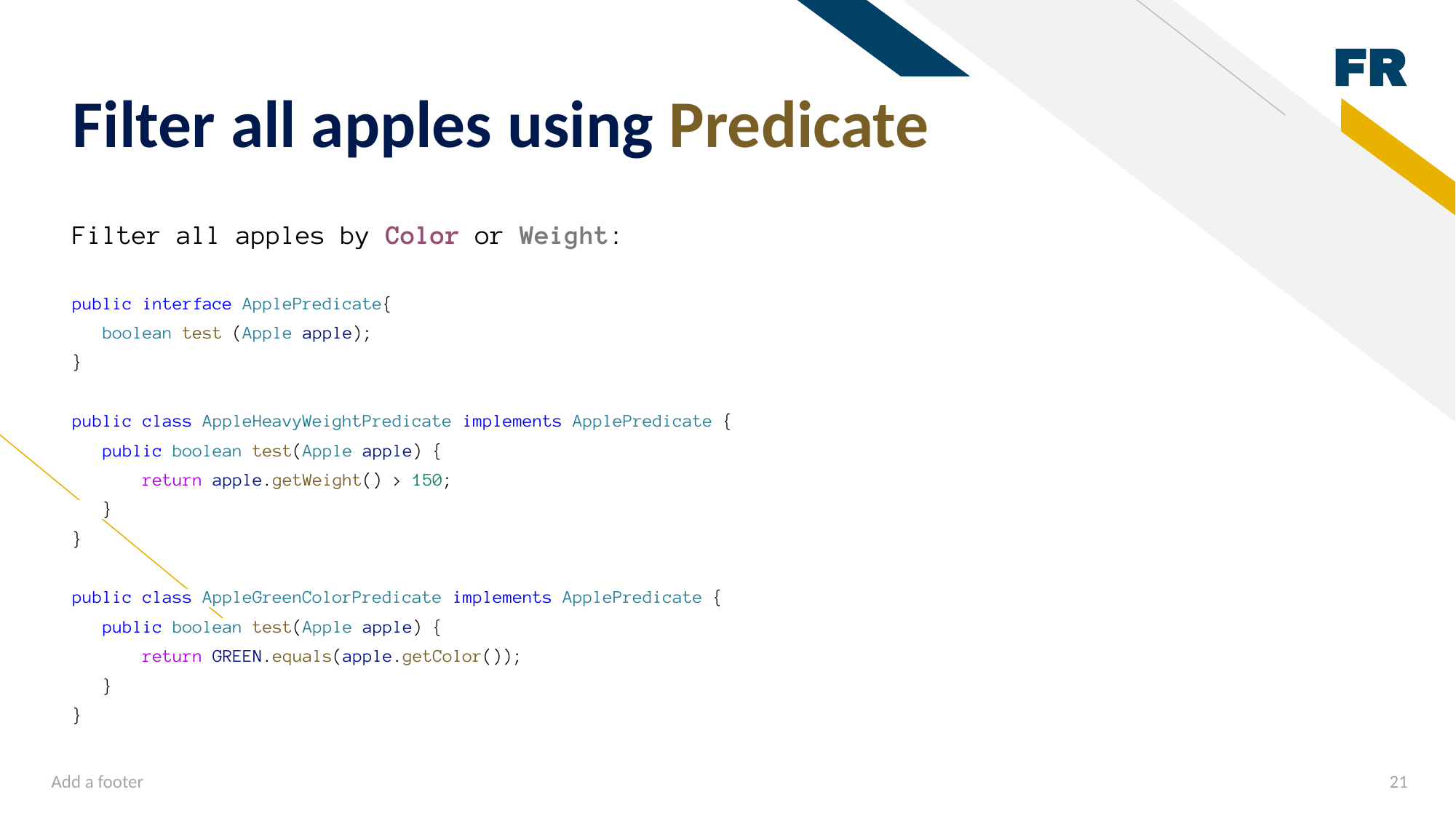

# Filter all apples using Predicate
Filter all apples by Color or Weight:

public interface ApplePredicate{
   boolean test (Apple apple);
}

public class AppleHeavyWeightPredicate implements ApplePredicate {
   public boolean test(Apple apple) {
       return apple.getWeight() > 150;
   }
}

public class AppleGreenColorPredicate implements ApplePredicate {
   public boolean test(Apple apple) {
       return GREEN.equals(apple.getColor());
   }
}
Add a footer
21